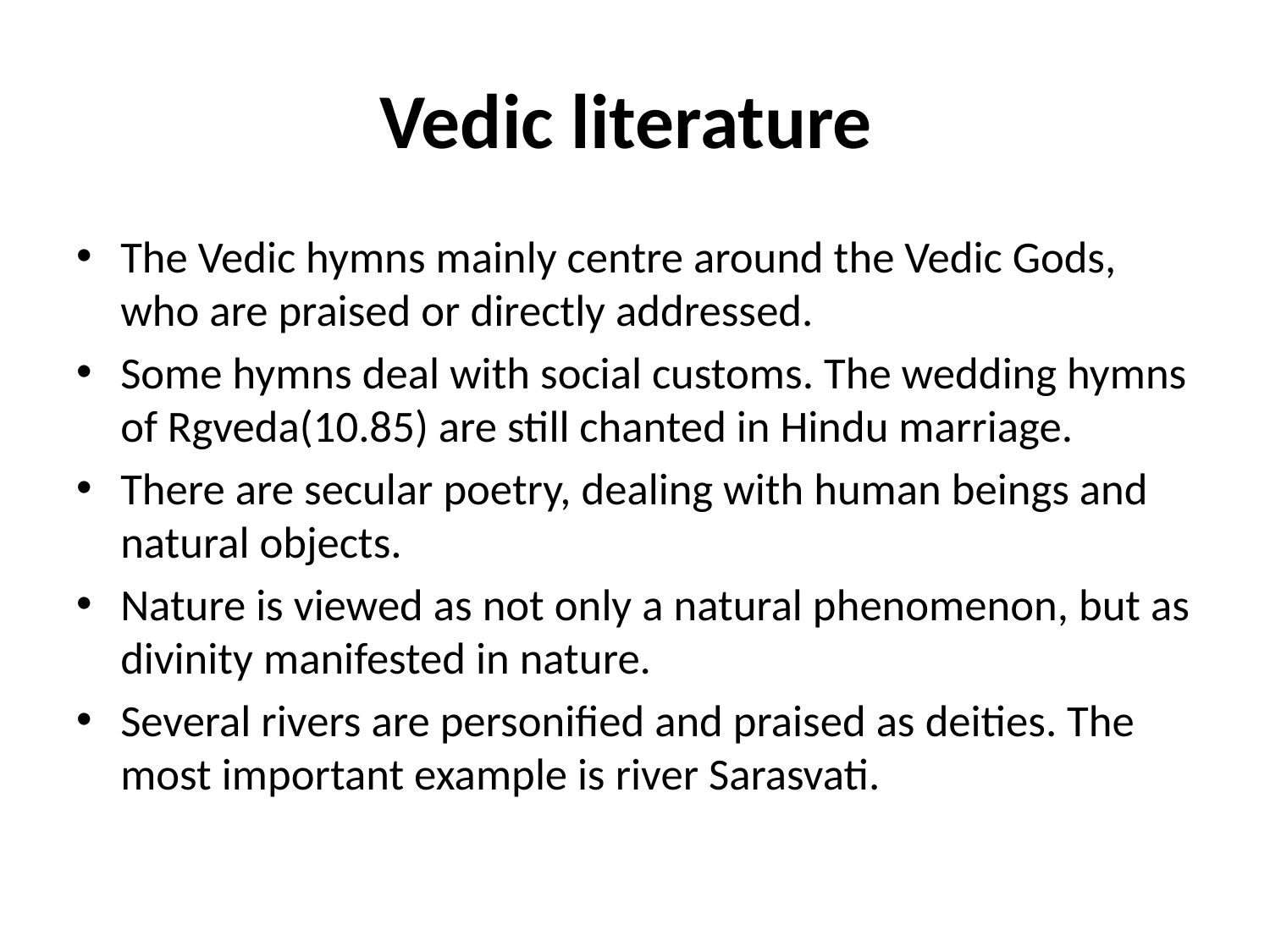

# Vedic literature
The Vedic hymns mainly centre around the Vedic Gods, who are praised or directly addressed.
Some hymns deal with social customs. The wedding hymns of Rgveda(10.85) are still chanted in Hindu marriage.
There are secular poetry, dealing with human beings and natural objects.
Nature is viewed as not only a natural phenomenon, but as divinity manifested in nature.
Several rivers are personified and praised as deities. The most important example is river Sarasvati.